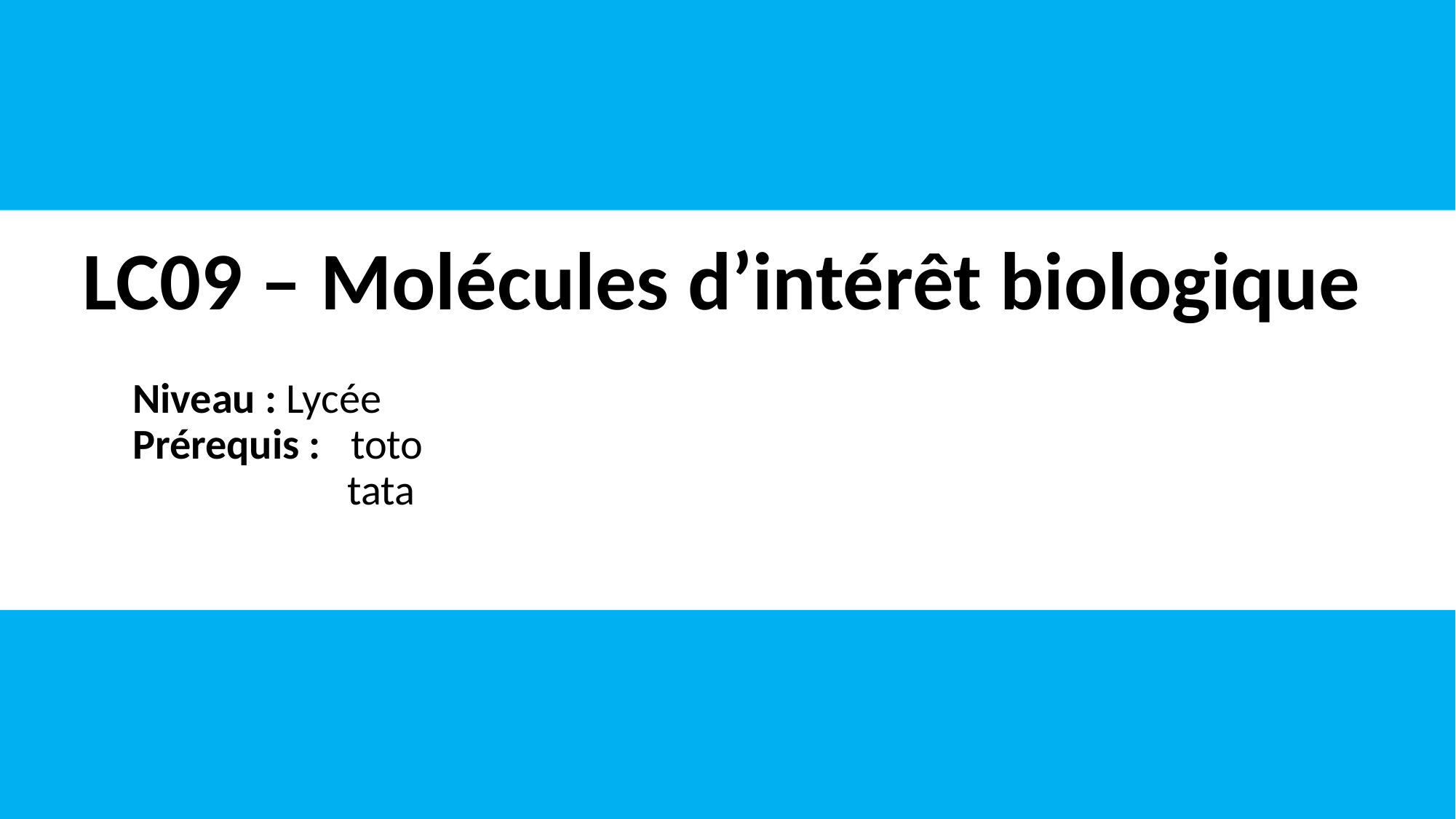

# LC09 – Molécules d’intérêt biologique
Niveau : Lycée
Prérequis : 	toto
tata